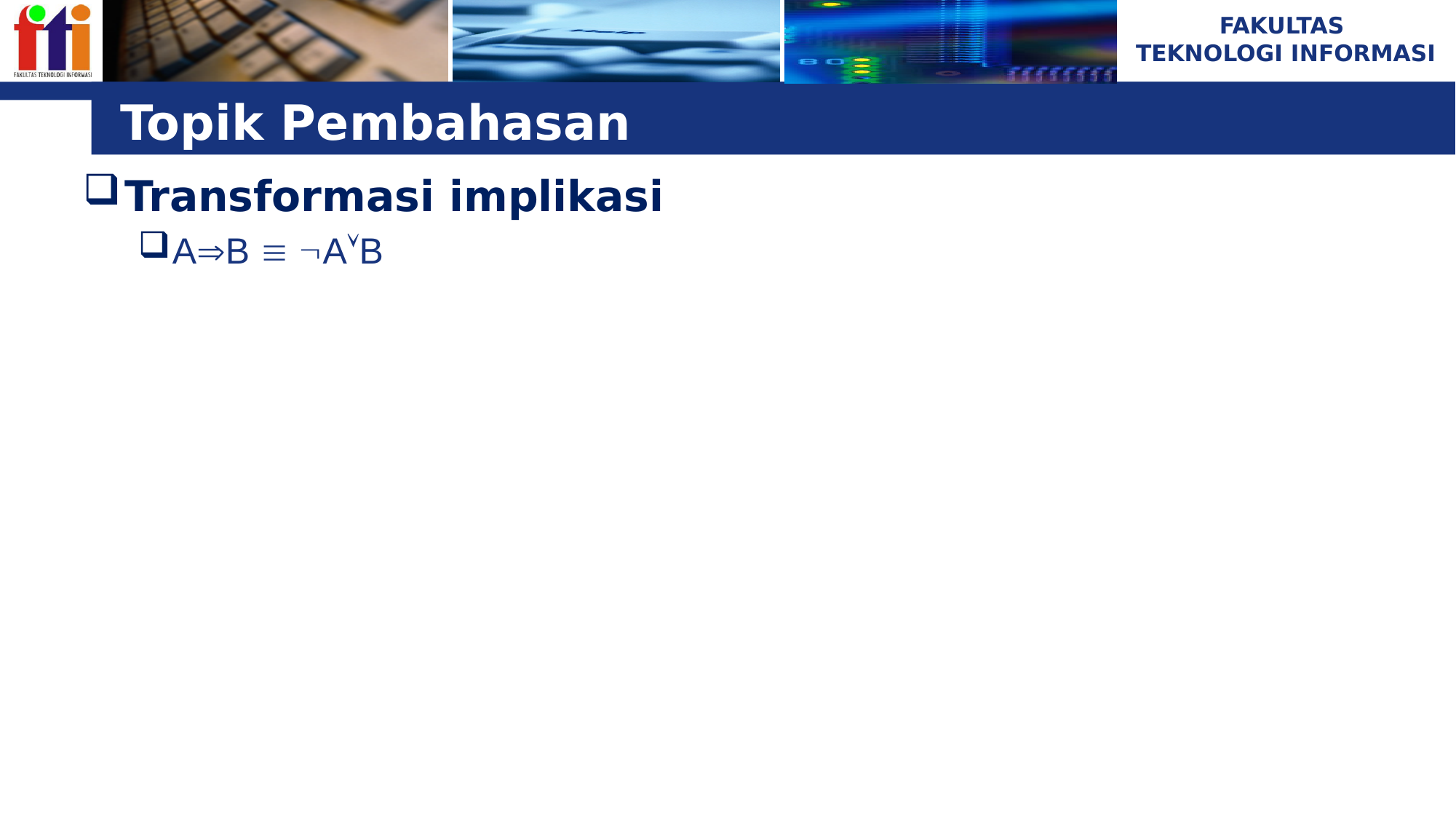

# Topik Pembahasan
Transformasi implikasi
A⇒B ≡ ¬A∨B